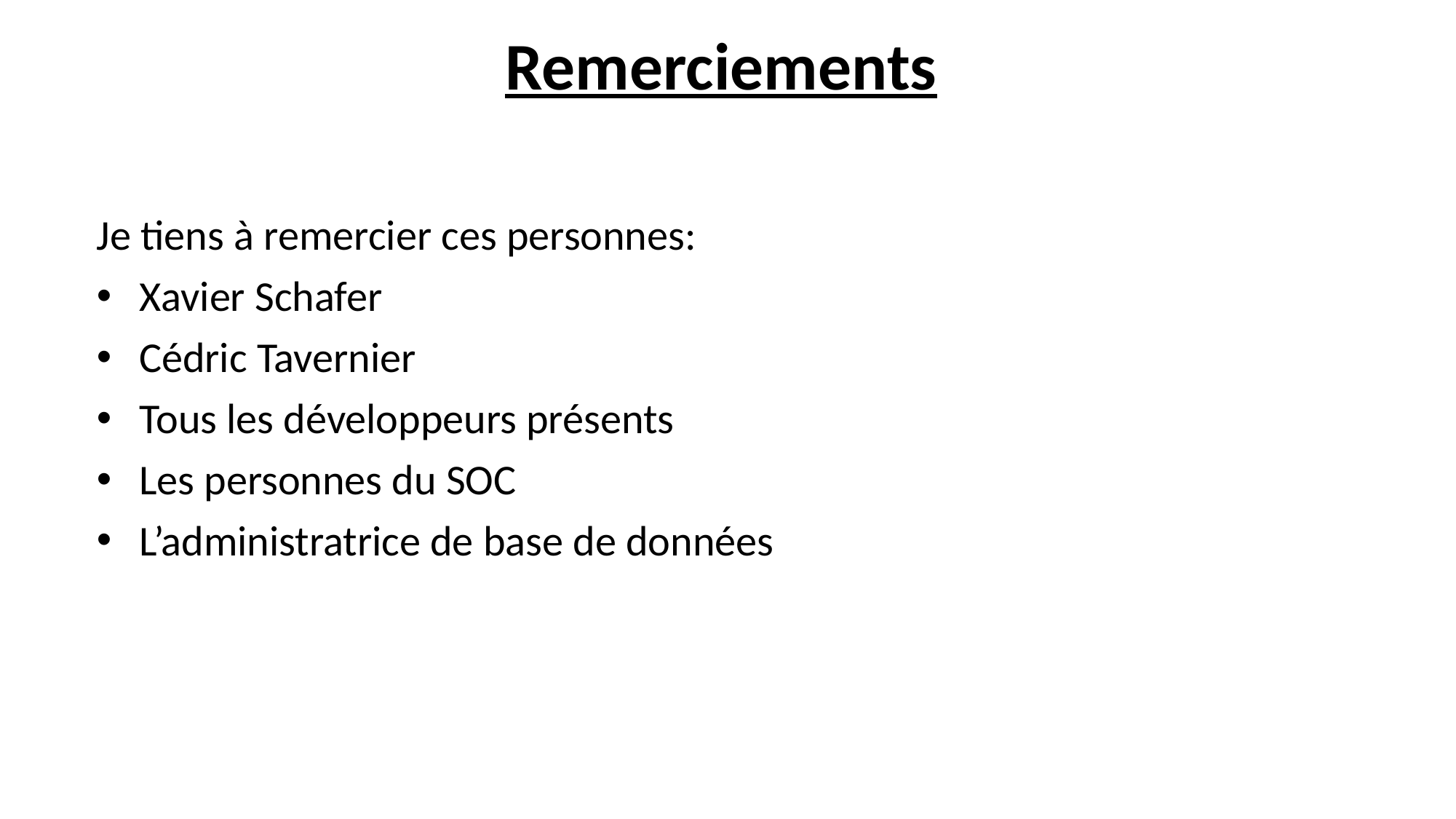

Remerciements
Je tiens à remercier ces personnes:
Xavier Schafer
Cédric Tavernier
Tous les développeurs présents
Les personnes du SOC
L’administratrice de base de données